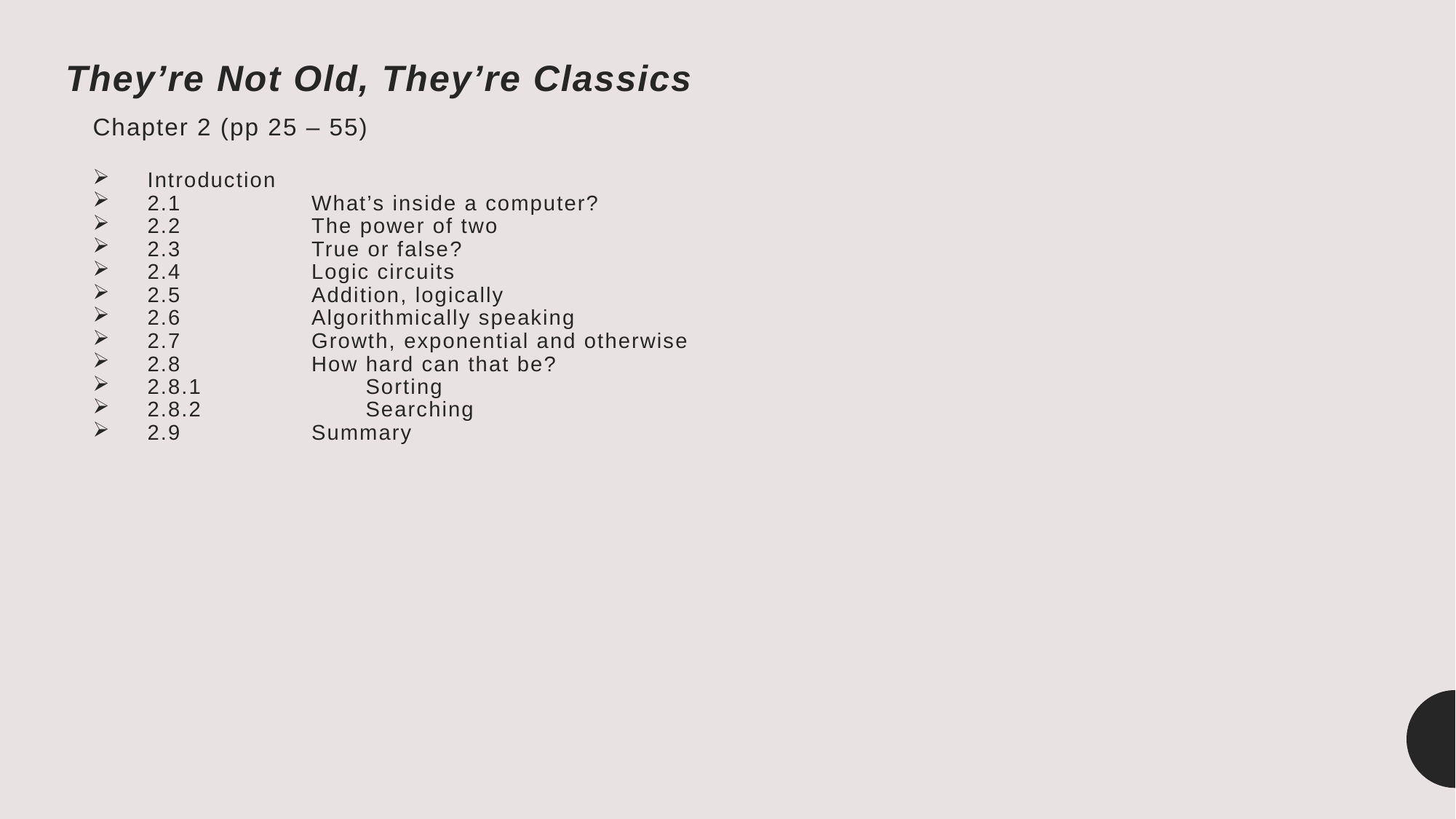

# They’re Not Old, They’re Classics
Chapter 2 (pp 25 – 55)

Introduction
2.1	What’s inside a computer?
2.2	The power of two
2.3	True or false?
2.4	Logic circuits
2.5	Addition, logically
2.6	Algorithmically speaking
2.7	Growth, exponential and otherwise
2.8	How hard can that be?
2.8.1		Sorting
2.8.2		Searching
2.9	Summary